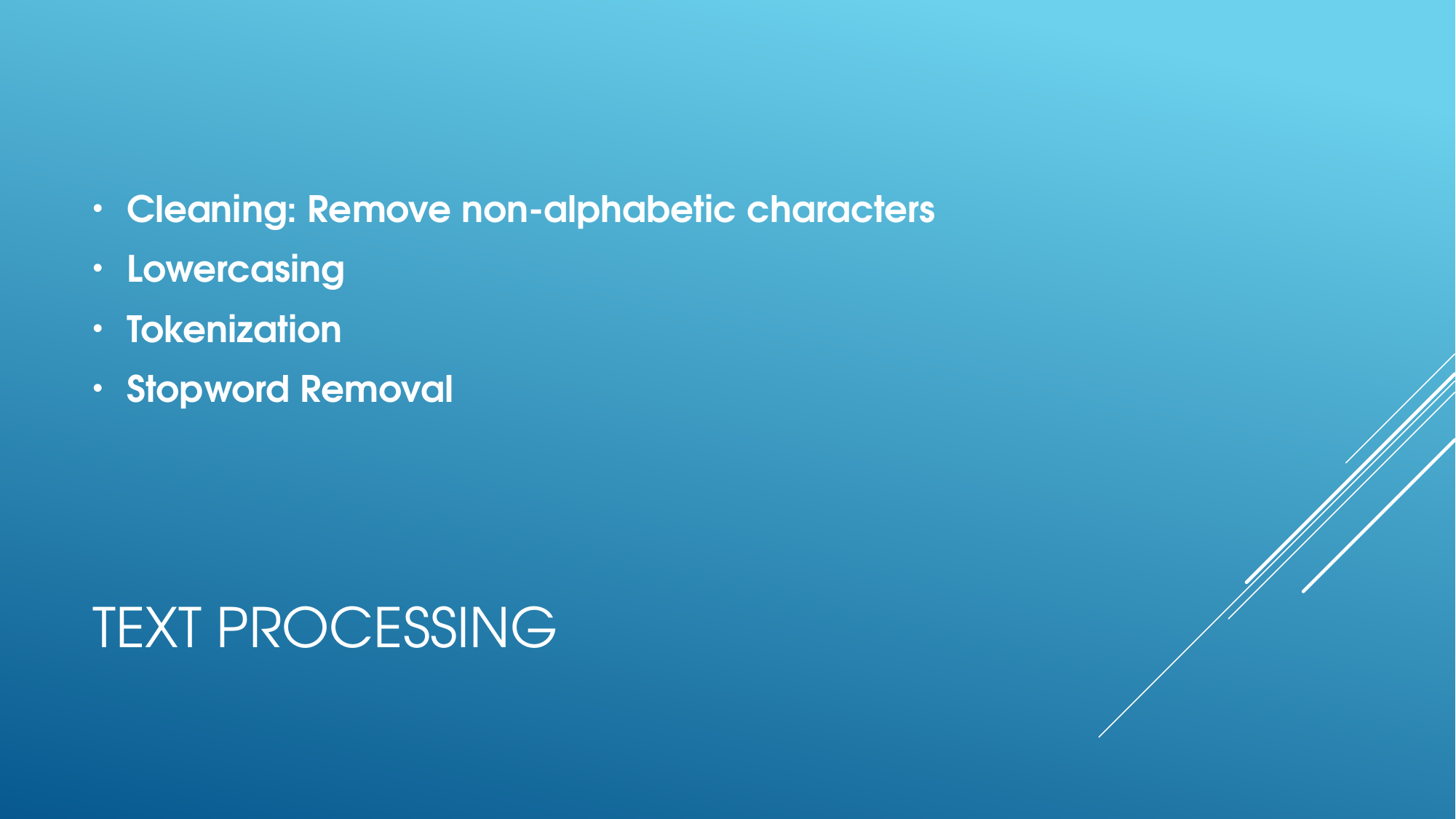

Cleaning: Remove non-alphabetic characters
Lowercasing
Tokenization
Stopword Removal
# Text Processing